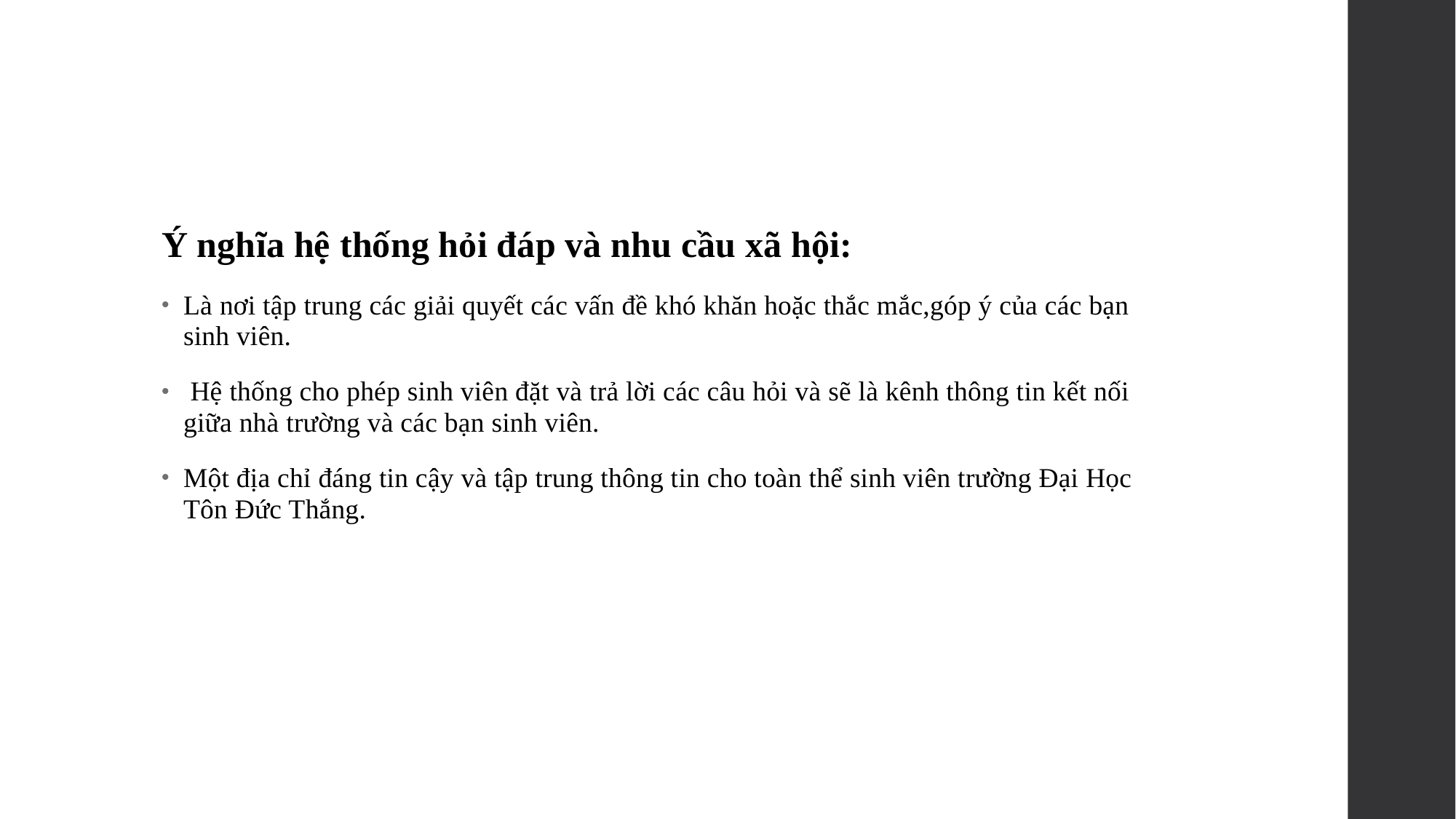

#
Ý nghĩa hệ thống hỏi đáp và nhu cầu xã hội:
Là nơi tập trung các giải quyết các vấn đề khó khăn hoặc thắc mắc,góp ý của các bạn sinh viên.
 Hệ thống cho phép sinh viên đặt và trả lời các câu hỏi và sẽ là kênh thông tin kết nối giữa nhà trường và các bạn sinh viên.
Một địa chỉ đáng tin cậy và tập trung thông tin cho toàn thể sinh viên trường Đại Học Tôn Đức Thắng.